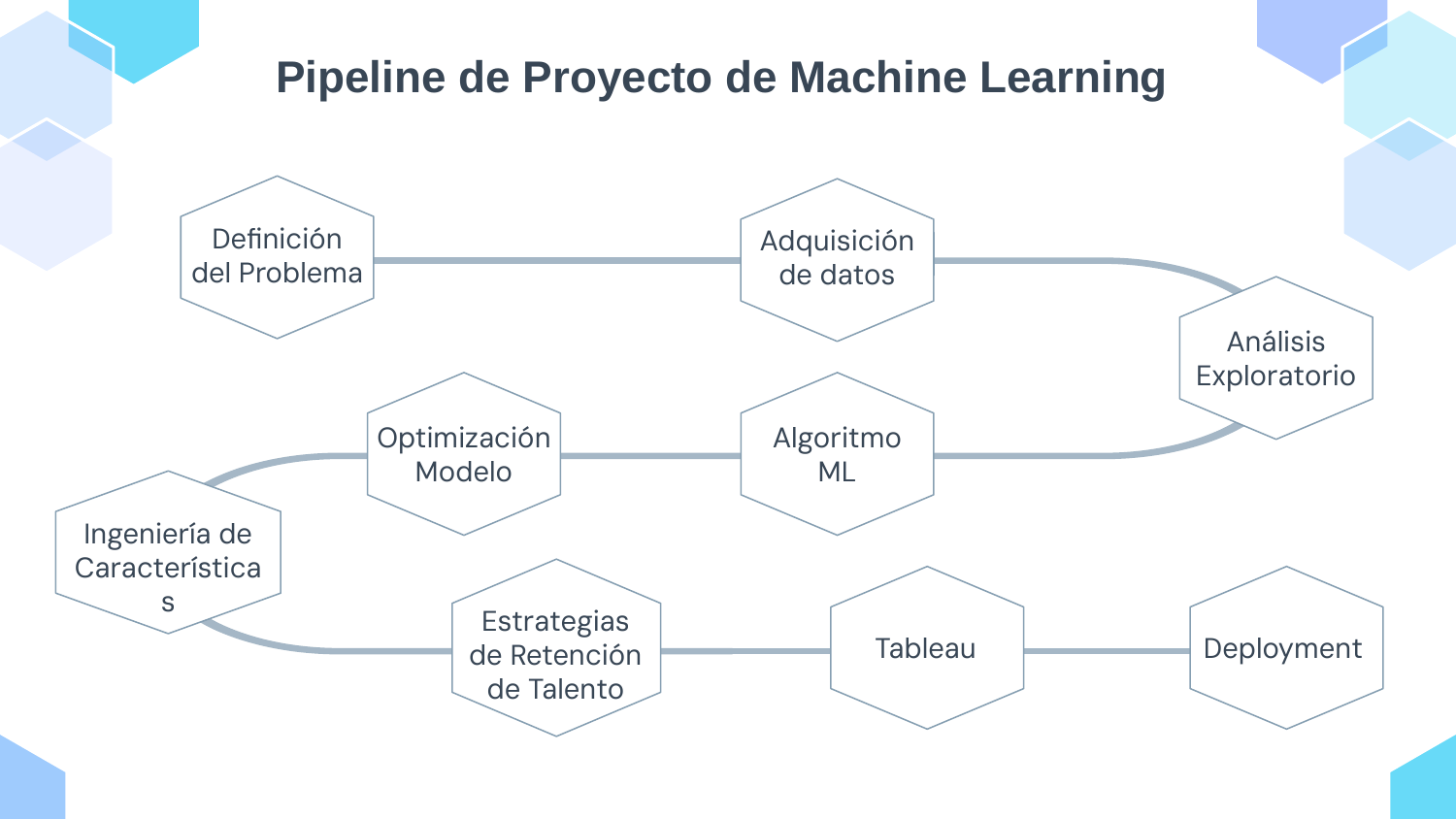

# Pipeline de Proyecto de Machine Learning

Definición
del Problema
Adquisición de datos

Análisis Exploratorio

Optimización Modelo
Algoritmo ML

Ingeniería de Características

Estrategias de Retención de Talento
Tableau
Deployment